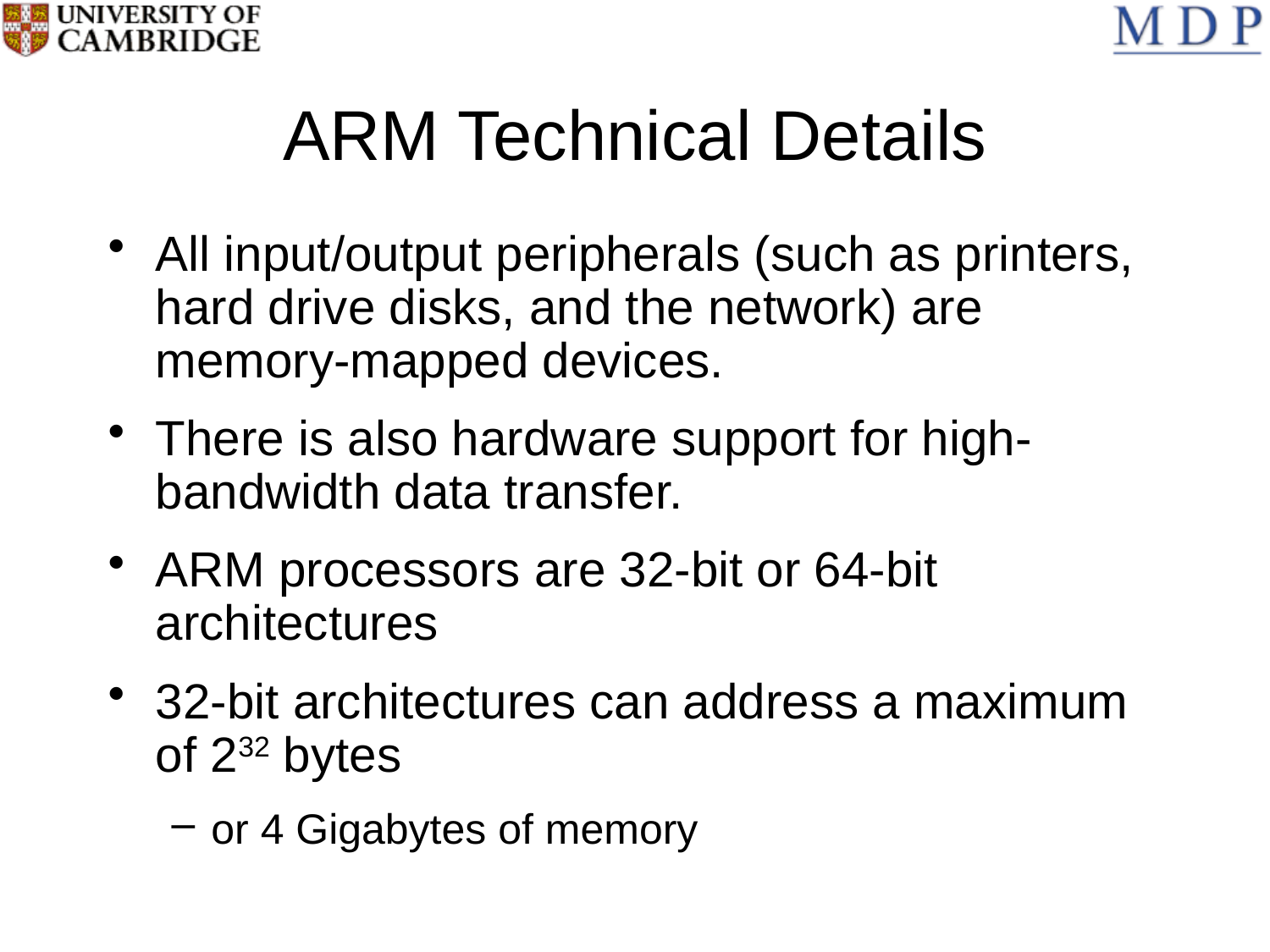

# ARM Technical Details
All input/output peripherals (such as printers, hard drive disks, and the network) are memory-mapped devices.
There is also hardware support for high-bandwidth data transfer.
ARM processors are 32-bit or 64-bit architectures
32-bit architectures can address a maximum of 232 bytes
or 4 Gigabytes of memory